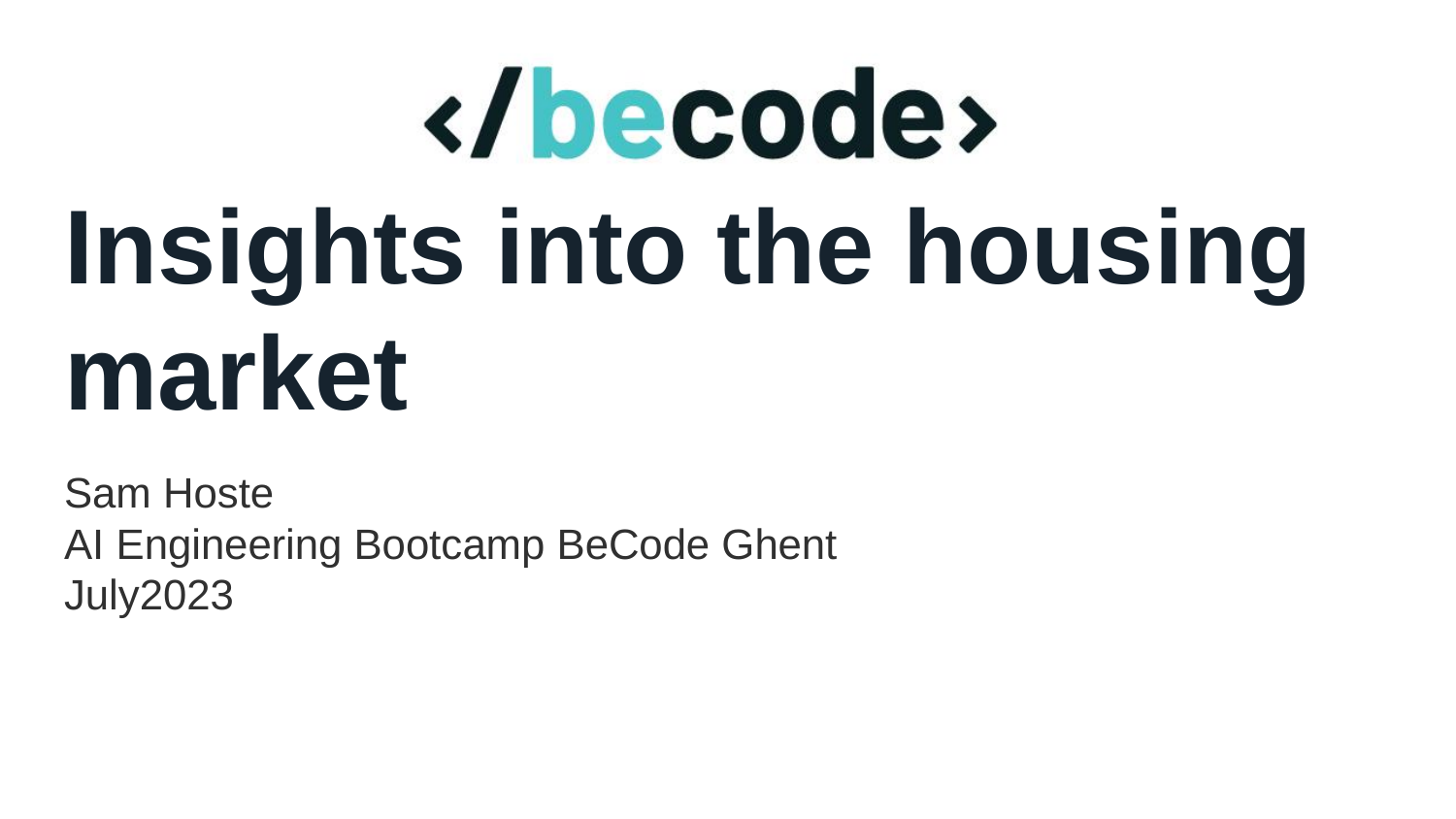

# Insights into the housing market
Sam Hoste
AI Engineering Bootcamp BeCode Ghent
July2023

1